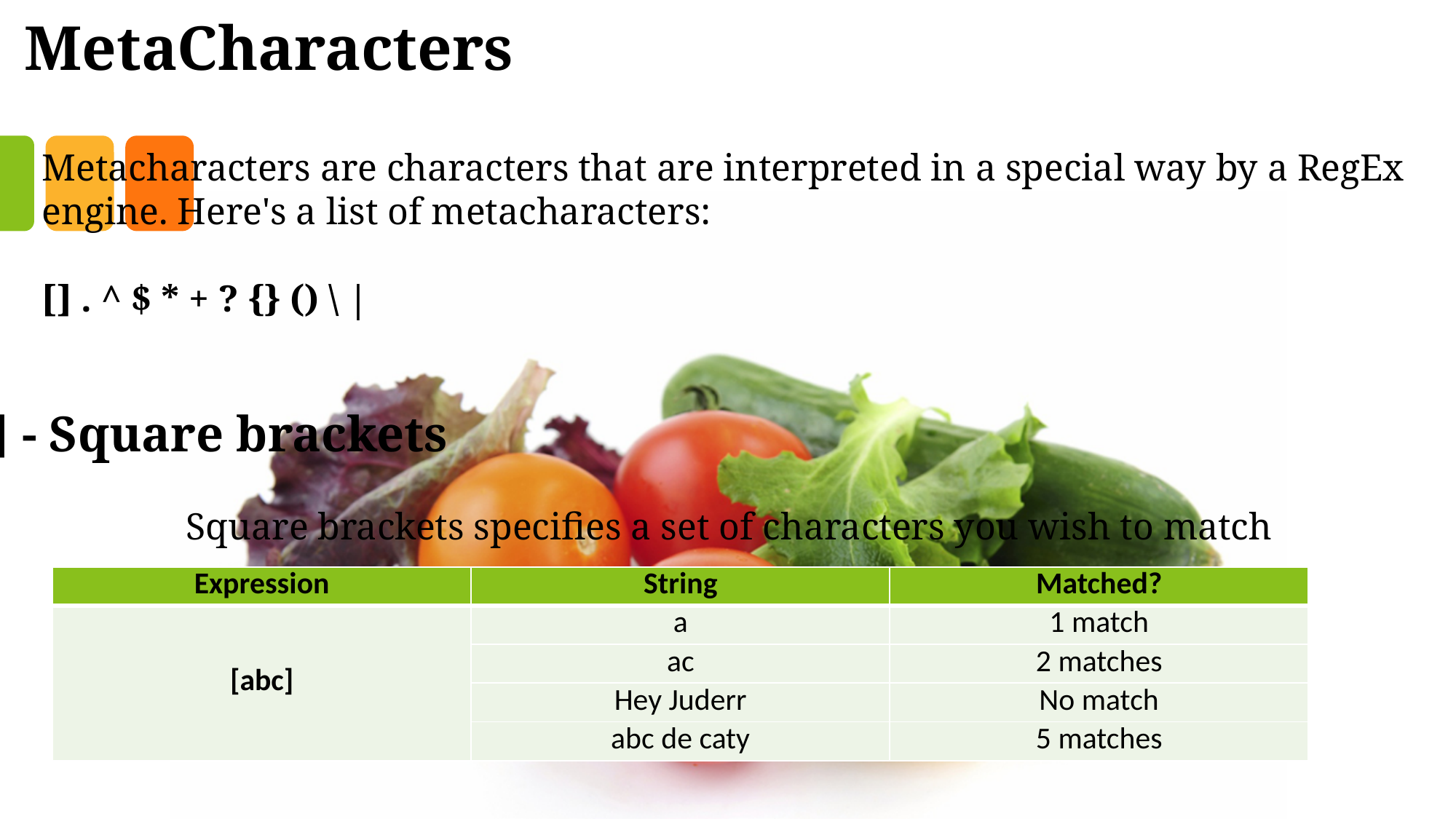

MetaCharacters
Metacharacters are characters that are interpreted in a special way by a RegEx engine. Here's a list of metacharacters:

[] . ^ $ * + ? {} () \ |
[] - Square brackets
Square brackets specifies a set of characters you wish to match
| Expression | String | Matched? |
| --- | --- | --- |
| [abc] | a | 1 match |
|  | ac | 2 matches |
|  | Hey Juderr | No match |
|  | abc de caty | 5 matches |